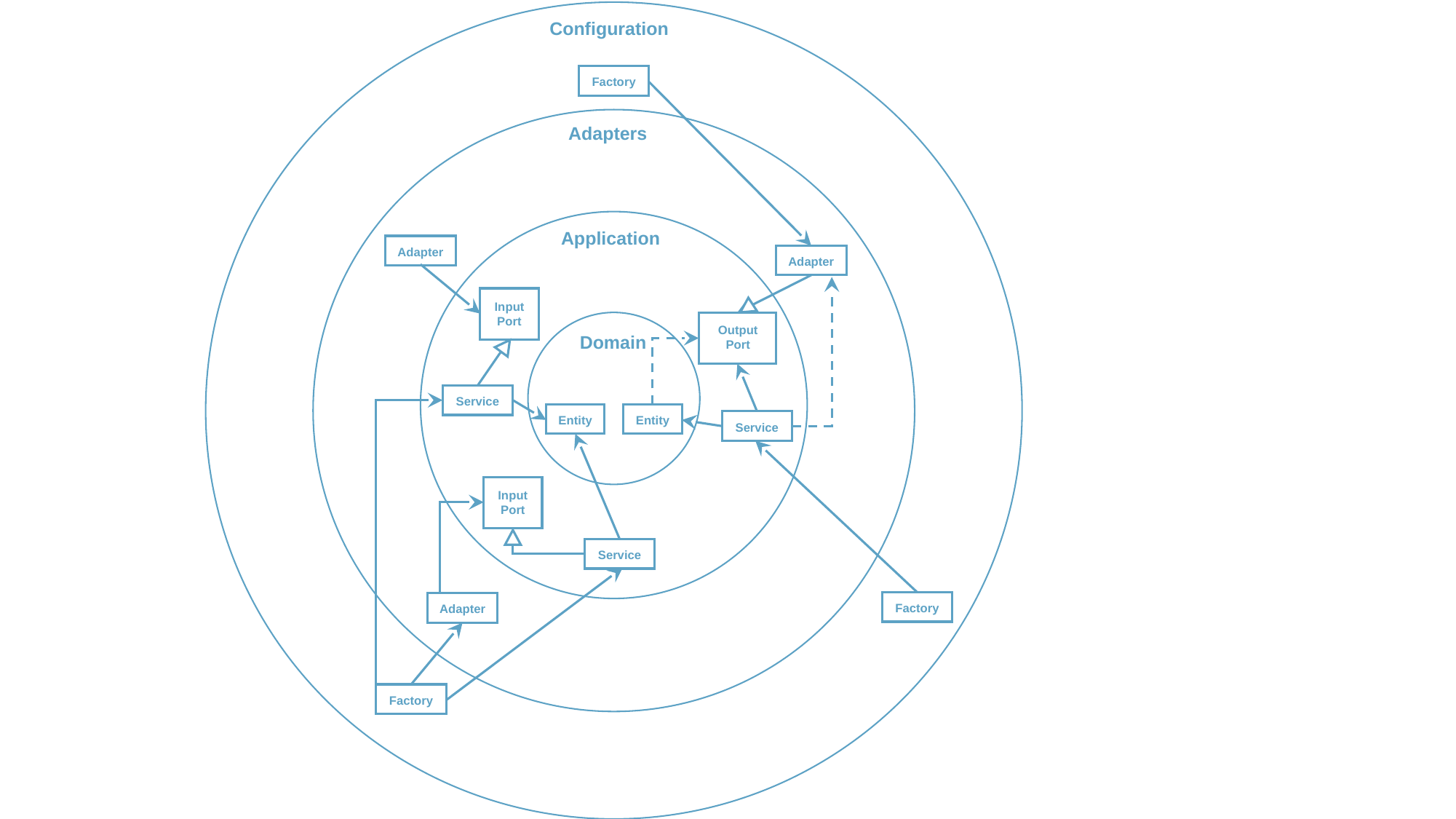

Configuration

Factory

Adapters

Application

Adapter

Adapter

Input
Port

Output
Port
Domain

Service

Entity

Entity

Service

Input
Port

Service

Factory

Adapter

Factory